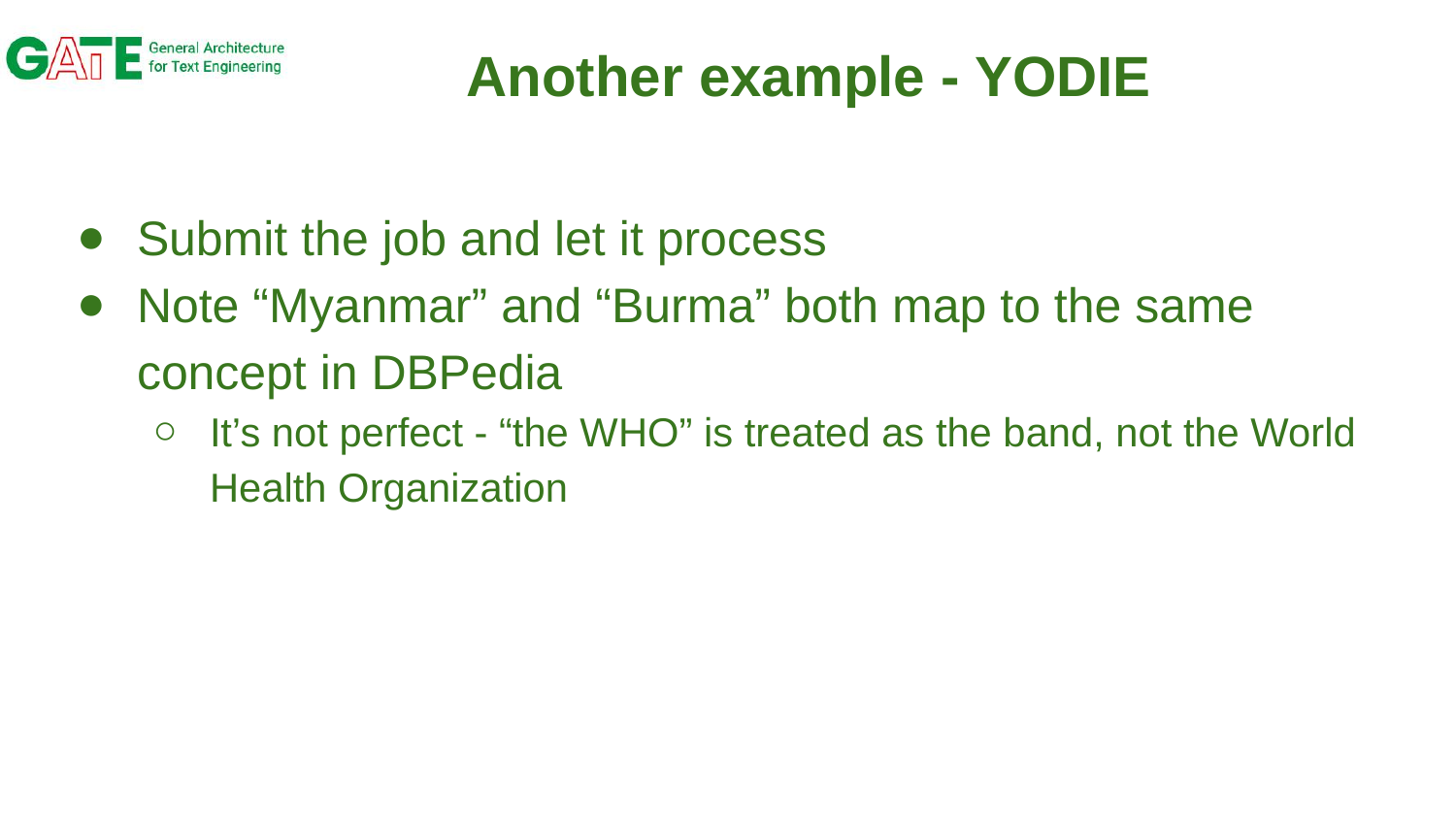

# Another example - YODIE
Submit the job and let it process
Note “Myanmar” and “Burma” both map to the same concept in DBPedia
It’s not perfect - “the WHO” is treated as the band, not the World Health Organization